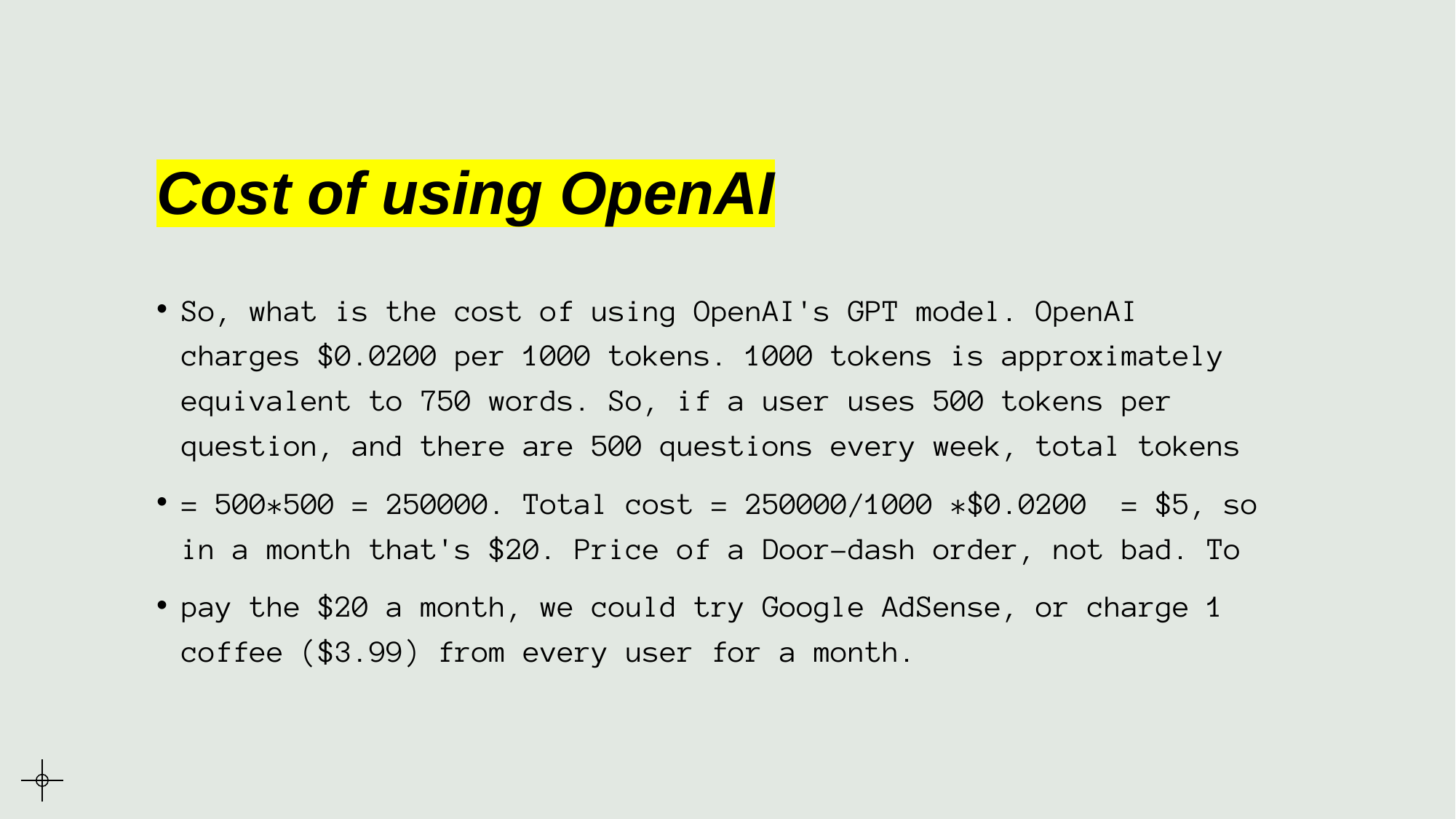

# Cost of using OpenAI
So, what is the cost of using OpenAI's GPT model. OpenAI charges $0.0200 per 1000 tokens. 1000 tokens is approximately equivalent to 750 words. So, if a user uses 500 tokens per question, and there are 500 questions every week, total tokens
= 500*500 = 250000. Total cost = 250000/1000 *$0.0200  = $5, so in a month that's $20. Price of a Door-dash order, not bad. To
pay the $20 a month, we could try Google AdSense, or charge 1 coffee ($3.99) from every user for a month.